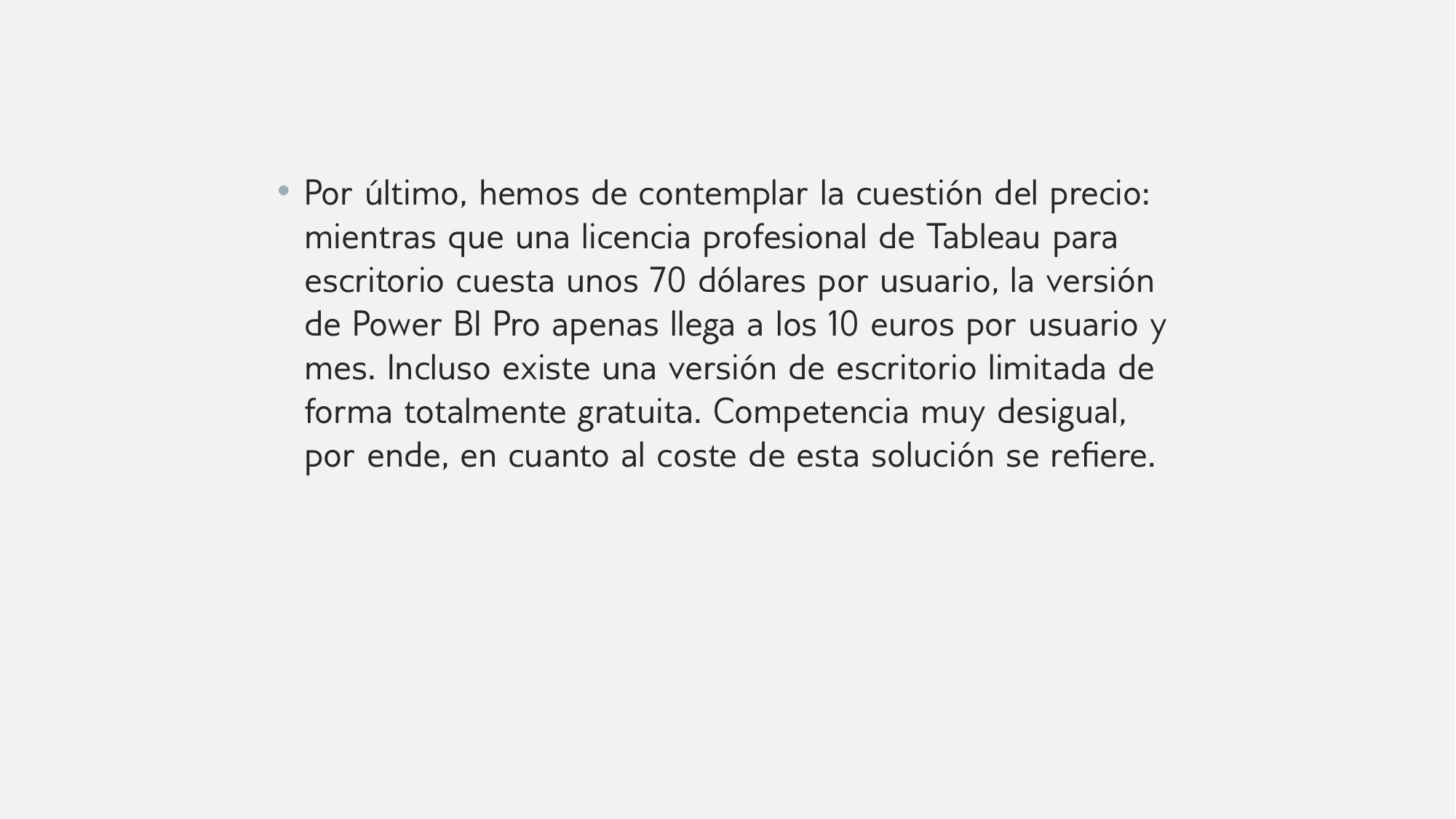

Por último, hemos de contemplar la cuestión del precio: mientras que una licencia profesional de Tableau para escritorio cuesta unos 70 dólares por usuario, la versión de Power BI Pro apenas llega a los 10 euros por usuario y mes. Incluso existe una versión de escritorio limitada de forma totalmente gratuita. Competencia muy desigual, por ende, en cuanto al coste de esta solución se refiere.